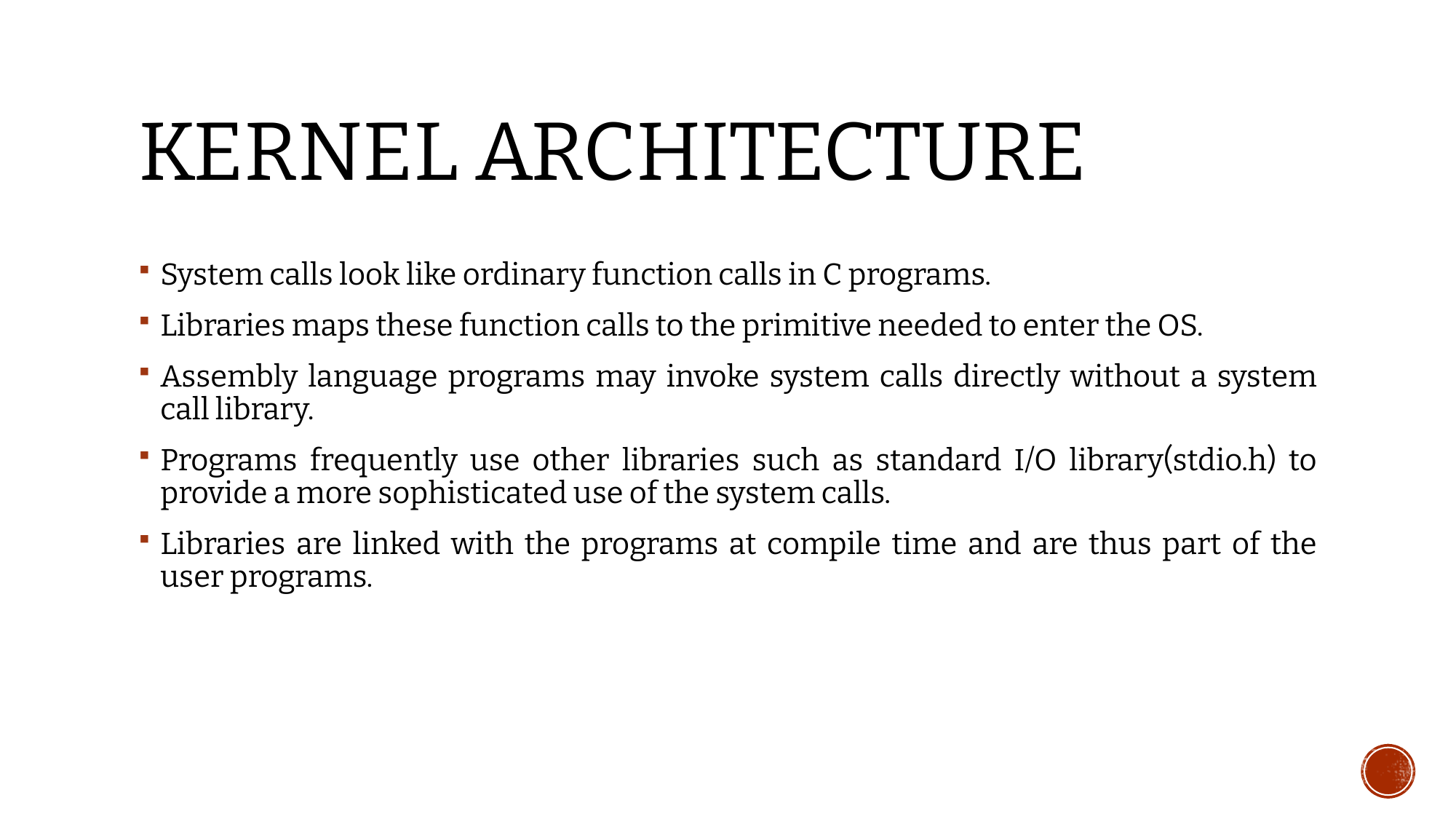

# Kernel Architecture
System calls look like ordinary function calls in C programs.
Libraries maps these function calls to the primitive needed to enter the OS.
Assembly language programs may invoke system calls directly without a system call library.
Programs frequently use other libraries such as standard I/O library(stdio.h) to provide a more sophisticated use of the system calls.
Libraries are linked with the programs at compile time and are thus part of the user programs.